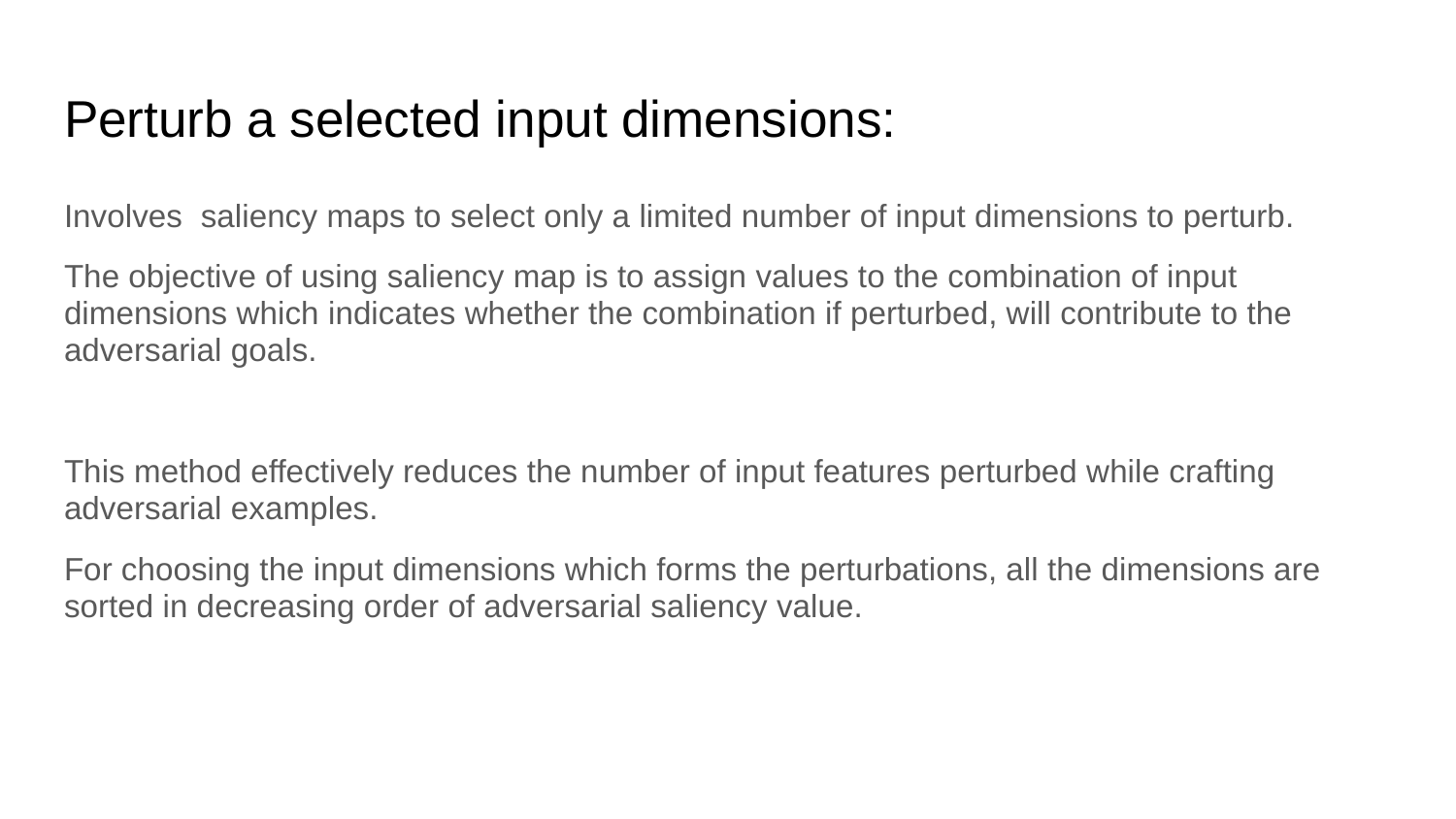

# Perturb a selected input dimensions:
Involves  saliency maps to select only a limited number of input dimensions to perturb.
The objective of using saliency map is to assign values to the combination of input dimensions which indicates whether the combination if perturbed, will contribute to the adversarial goals.

This method effectively reduces the number of input features perturbed while crafting adversarial examples.
For choosing the input dimensions which forms the perturbations, all the dimensions are sorted in decreasing order of adversarial saliency value.